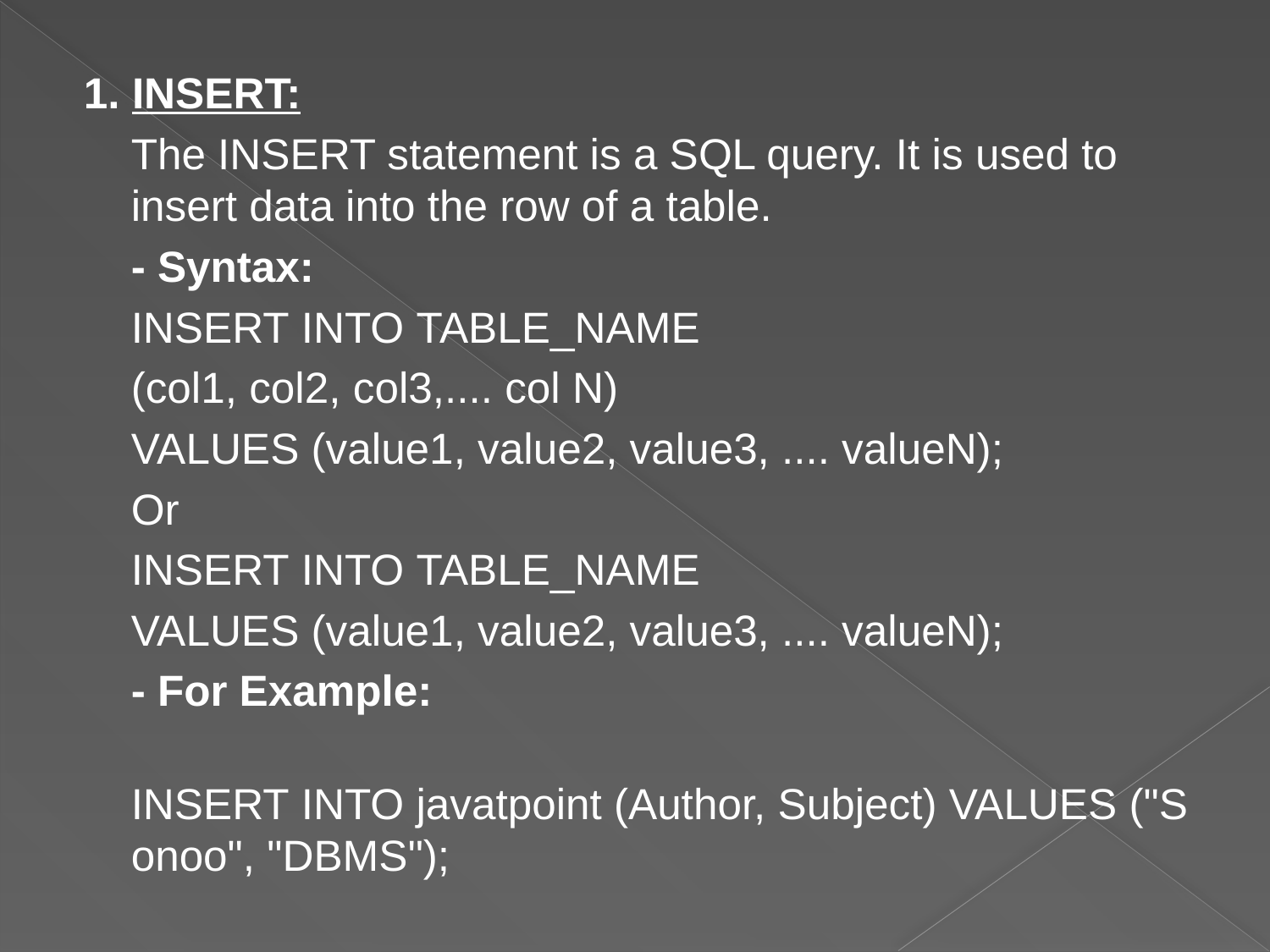

1. INSERT:
	The INSERT statement is a SQL query. It is used to insert data into the row of a table.
	- Syntax:
 		INSERT INTO TABLE_NAME
		(col1, col2, col3,.... col N)
		VALUES (value1, value2, value3, .... valueN);
		Or
		INSERT INTO TABLE_NAME
		VALUES (value1, value2, value3, .... valueN);
	- For Example:
	INSERT INTO javatpoint (Author, Subject) VALUES ("Sonoo", "DBMS");